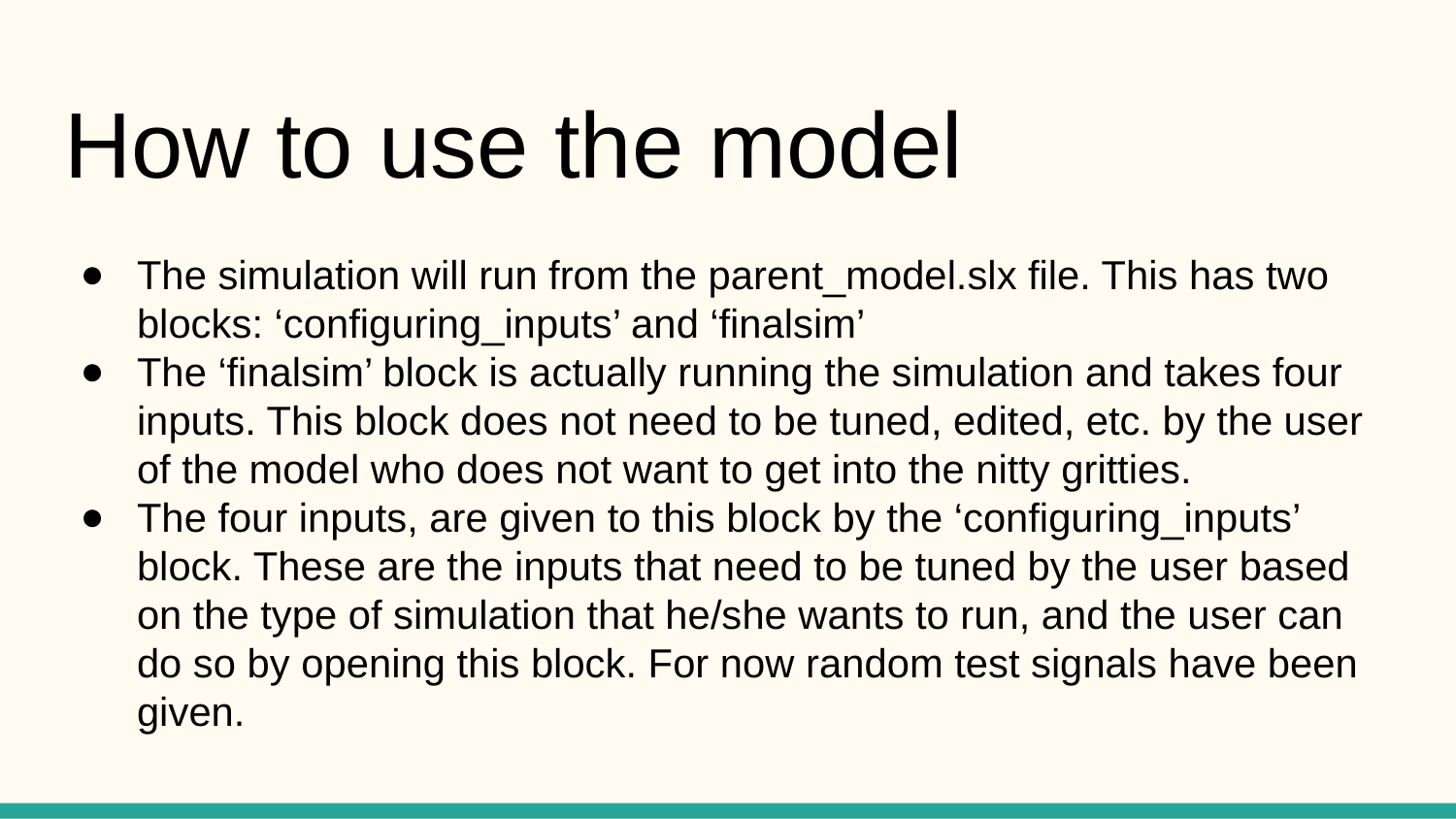

# How to use the model

The simulation will run from the parent_model.slx file. This has two blocks: ‘configuring_inputs’ and ‘finalsim’
The ‘finalsim’ block is actually running the simulation and takes four inputs. This block does not need to be tuned, edited, etc. by the user of the model who does not want to get into the nitty gritties.
The four inputs, are given to this block by the ‘configuring_inputs’ block. These are the inputs that need to be tuned by the user based on the type of simulation that he/she wants to run, and the user can do so by opening this block. For now random test signals have been given.